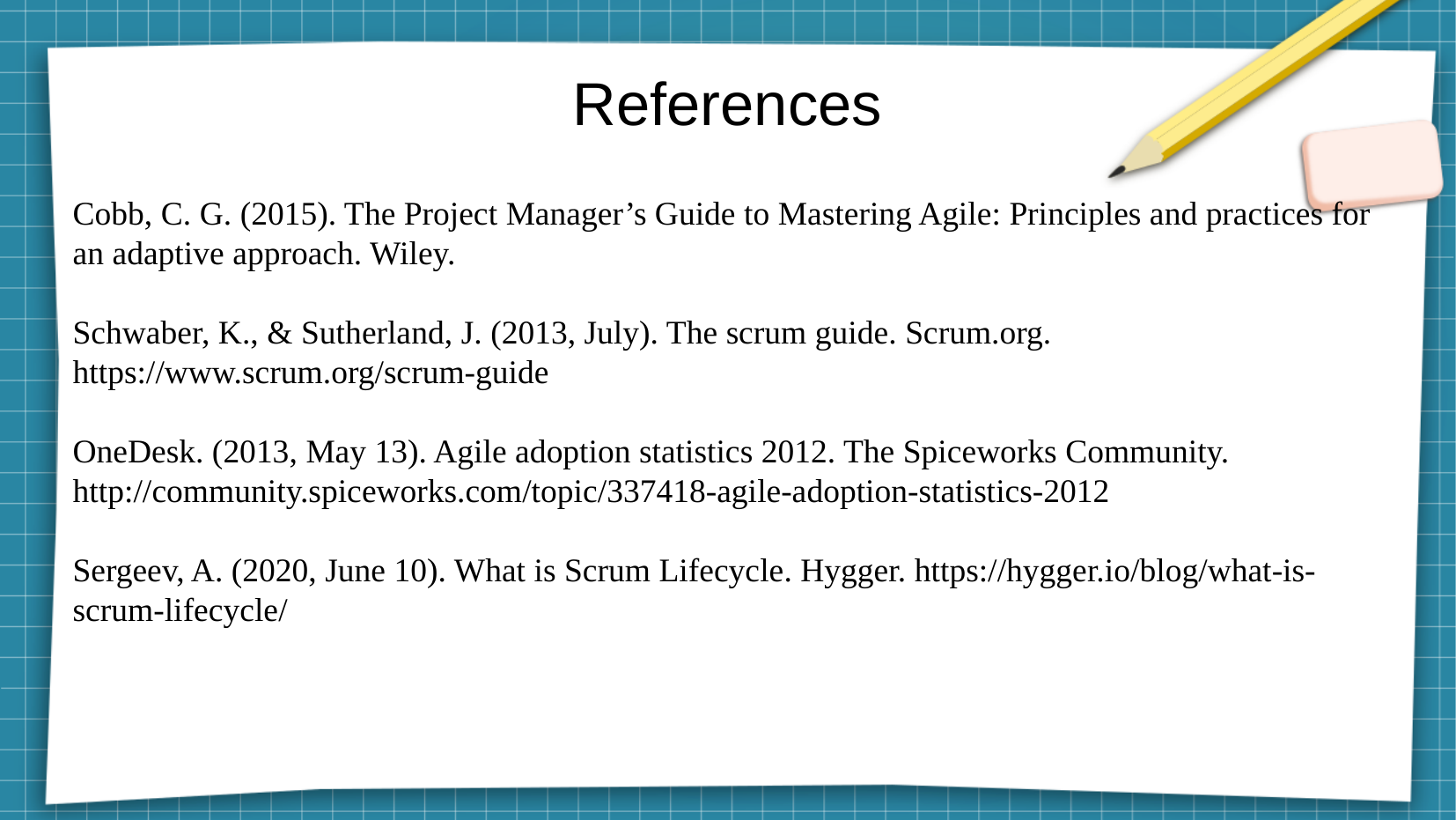

# References
Cobb, C. G. (2015). The Project Manager’s Guide to Mastering Agile: Principles and practices for an adaptive approach. Wiley.

Schwaber, K., & Sutherland, J. (2013, July). The scrum guide. Scrum.org. https://www.scrum.org/scrum-guide

OneDesk. (2013, May 13). Agile adoption statistics 2012. The Spiceworks Community. http://community.spiceworks.com/topic/337418-agile-adoption-statistics-2012

Sergeev, A. (2020, June 10). What is Scrum Lifecycle. Hygger. https://hygger.io/blog/what-is-scrum-lifecycle/